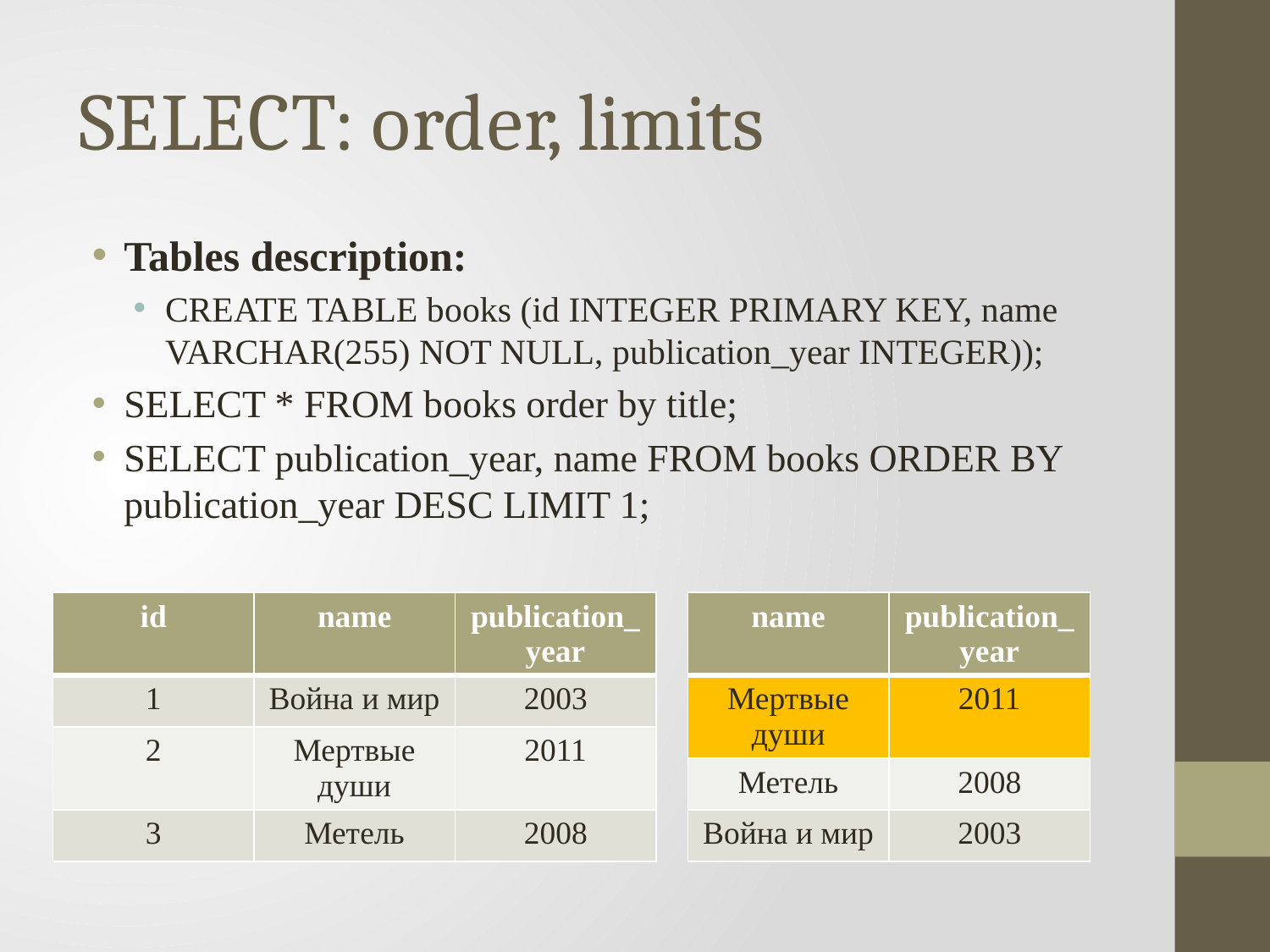

# SELECT: order, limits
Tables description:
CREATE TABLE books (id INTEGER PRIMARY KEY, name VARCHAR(255) NOT NULL, publication_year INTEGER));
SELECT * FROM books order by title;
SELECT publication_year, name FROM books ORDER BY publication_year DESC LIMIT 1;

| id | name | publication\_year |
| --- | --- | --- |
| 1 | Война и мир | 2003 |
| 2 | Мертвые души | 2011 |
| 3 | Метель | 2008 |
| name | publication\_year |
| --- | --- |
| Мертвые души | 2011 |
| Метель | 2008 |
| Война и мир | 2003 |